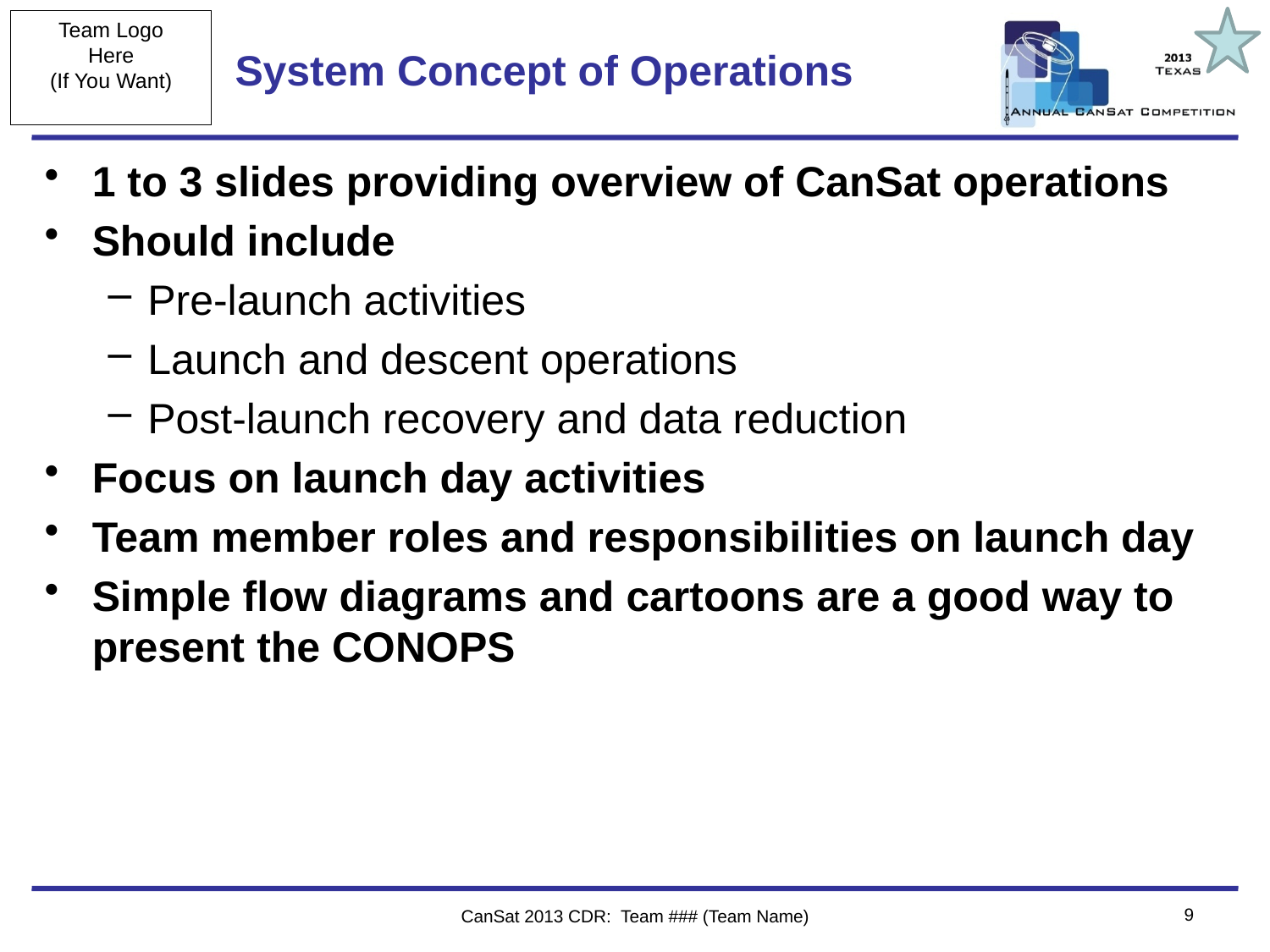

# System Concept of Operations
1 to 3 slides providing overview of CanSat operations
Should include
Pre-launch activities
Launch and descent operations
Post-launch recovery and data reduction
Focus on launch day activities
Team member roles and responsibilities on launch day
Simple flow diagrams and cartoons are a good way to present the CONOPS
9
CanSat 2013 CDR:  Team ### (Team Name)